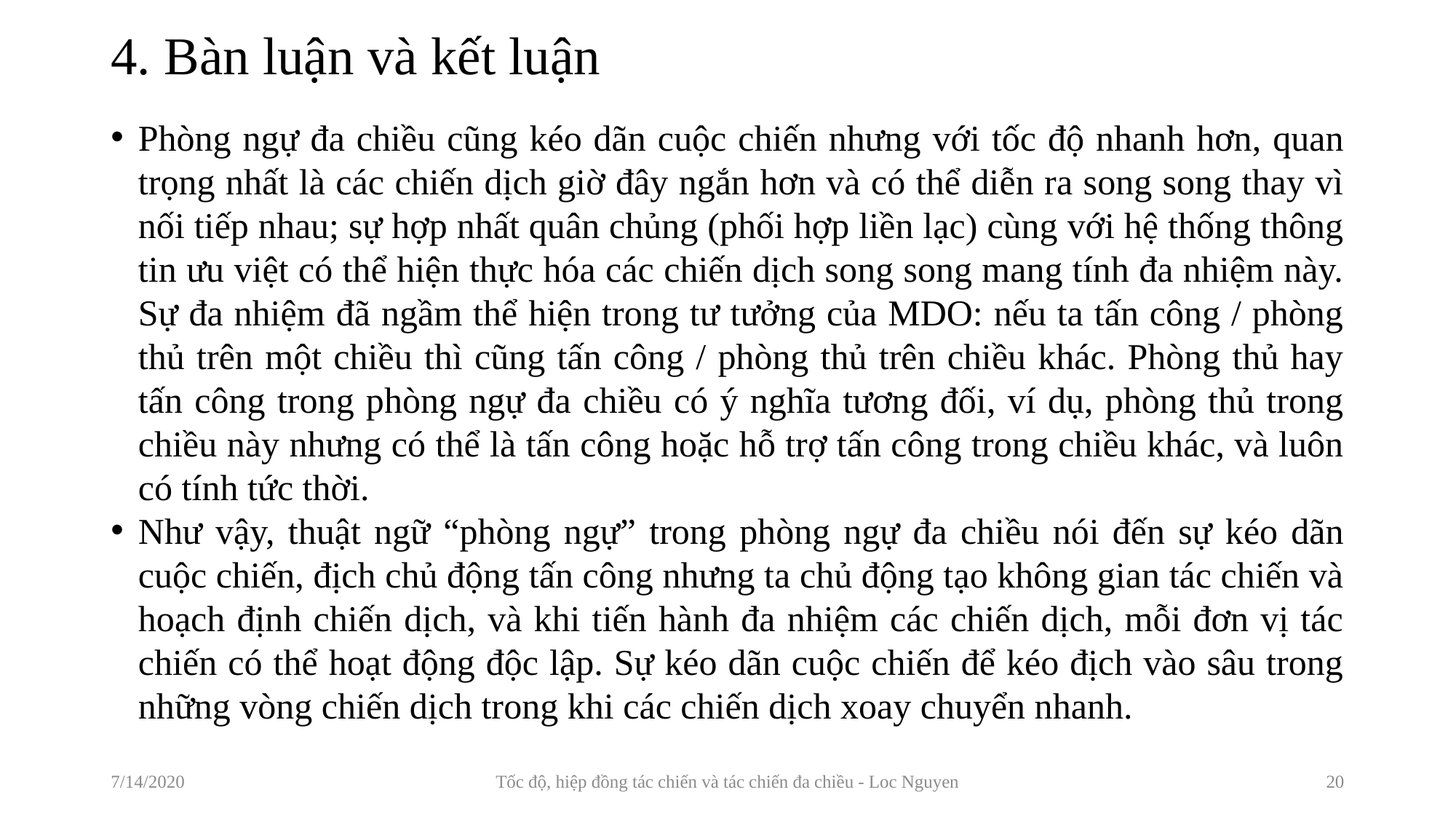

# 4. Bàn luận và kết luận
Phòng ngự đa chiều cũng kéo dãn cuộc chiến nhưng với tốc độ nhanh hơn, quan trọng nhất là các chiến dịch giờ đây ngắn hơn và có thể diễn ra song song thay vì nối tiếp nhau; sự hợp nhất quân chủng (phối hợp liền lạc) cùng với hệ thống thông tin ưu việt có thể hiện thực hóa các chiến dịch song song mang tính đa nhiệm này. Sự đa nhiệm đã ngầm thể hiện trong tư tưởng của MDO: nếu ta tấn công / phòng thủ trên một chiều thì cũng tấn công / phòng thủ trên chiều khác. Phòng thủ hay tấn công trong phòng ngự đa chiều có ý nghĩa tương đối, ví dụ, phòng thủ trong chiều này nhưng có thể là tấn công hoặc hỗ trợ tấn công trong chiều khác, và luôn có tính tức thời.
Như vậy, thuật ngữ “phòng ngự” trong phòng ngự đa chiều nói đến sự kéo dãn cuộc chiến, địch chủ động tấn công nhưng ta chủ động tạo không gian tác chiến và hoạch định chiến dịch, và khi tiến hành đa nhiệm các chiến dịch, mỗi đơn vị tác chiến có thể hoạt động độc lập. Sự kéo dãn cuộc chiến để kéo địch vào sâu trong những vòng chiến dịch trong khi các chiến dịch xoay chuyển nhanh.

7/14/2020
Tốc độ, hiệp đồng tác chiến và tác chiến đa chiều - Loc Nguyen
20